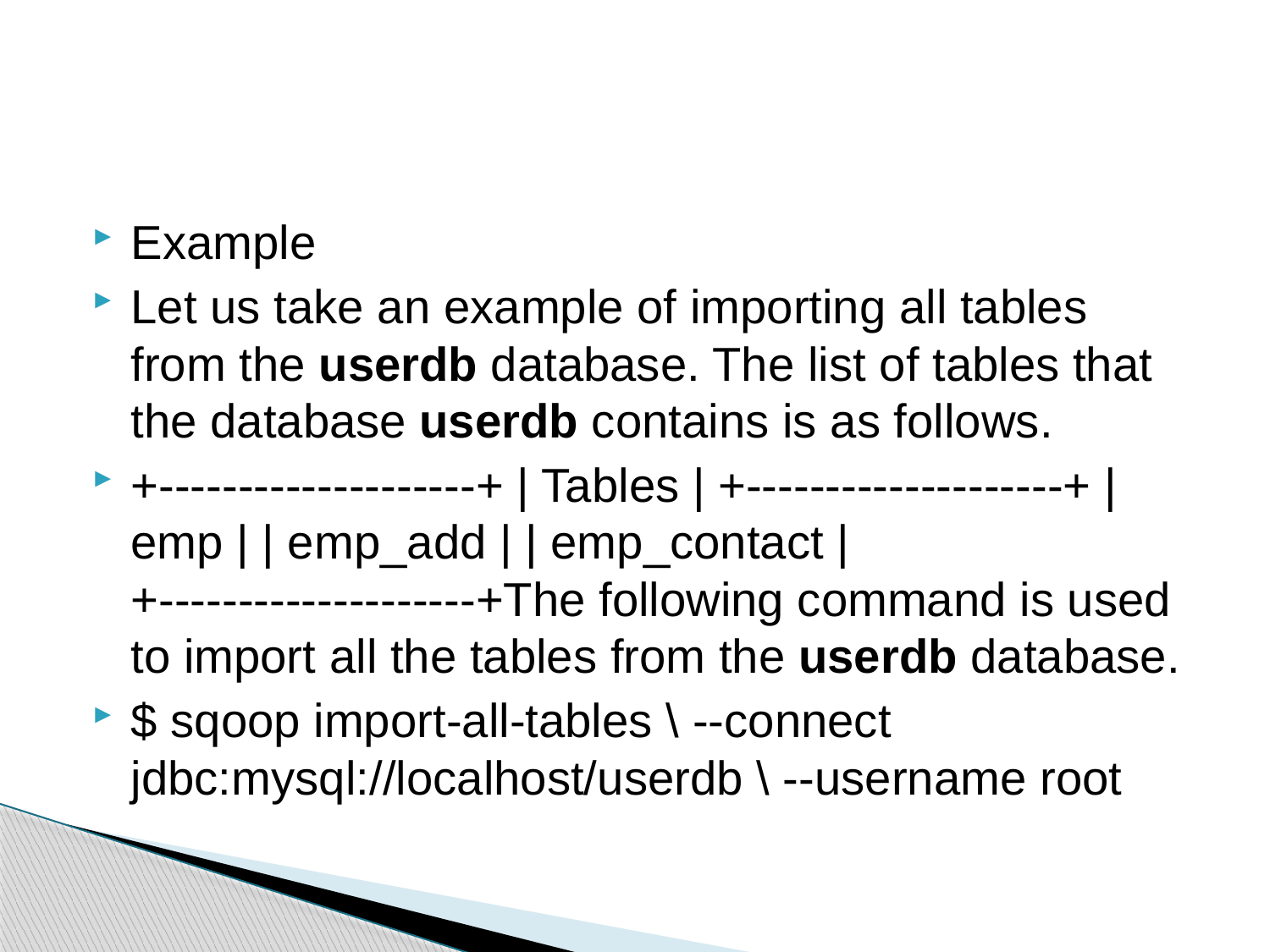

#
Example
Let us take an example of importing all tables from the userdb database. The list of tables that the database userdb contains is as follows.
+--------------------+ | Tables | +--------------------+ | emp | | emp_add | | emp_contact | +--------------------+The following command is used to import all the tables from the userdb database.
$ sqoop import-all-tables \ --connect jdbc:mysql://localhost/userdb \ --username root